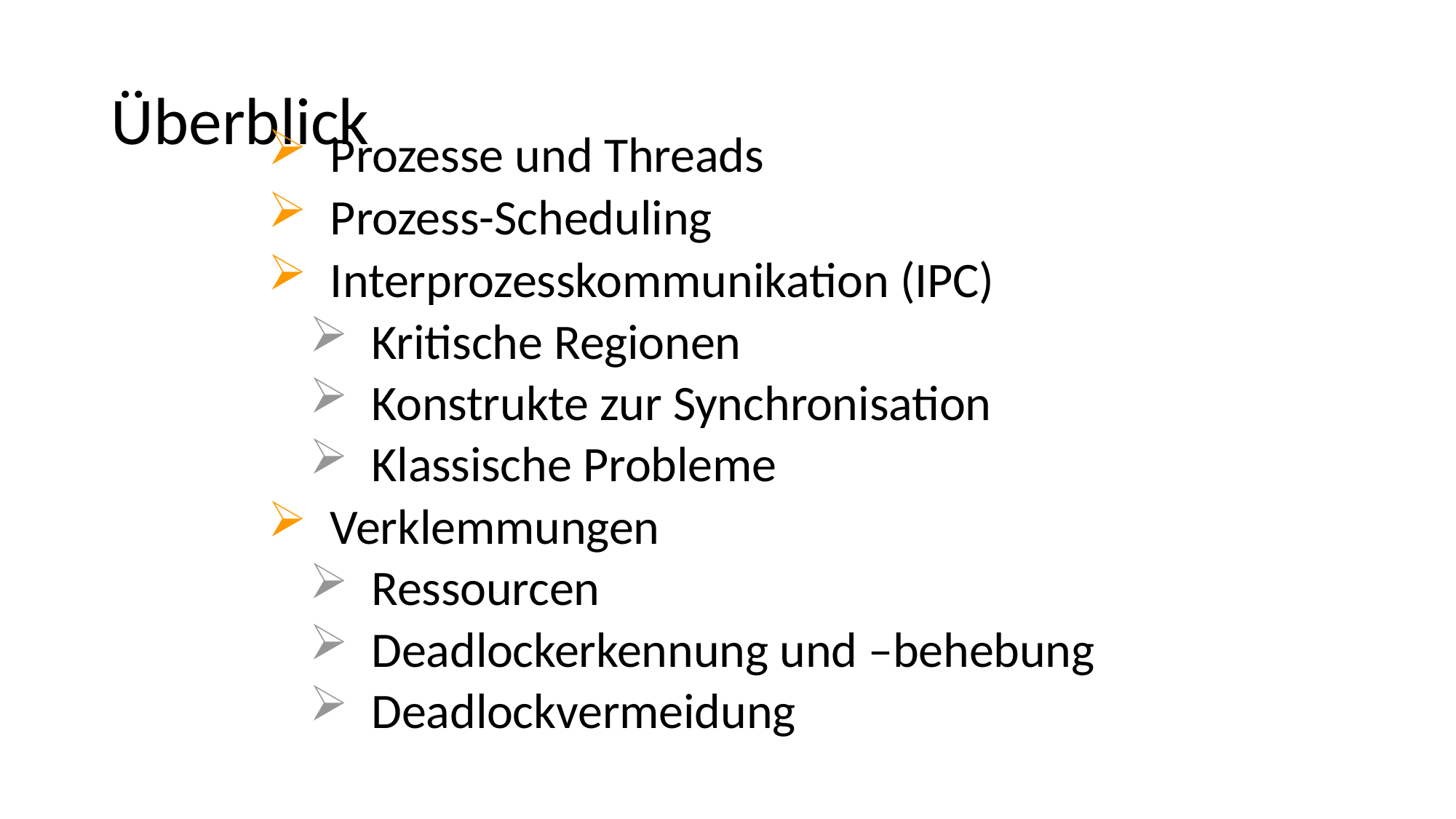

# Überblick
4-3
Prozesse und Threads
Prozess-Scheduling
Interprozesskommunikation (IPC)
Kritische Regionen
Konstrukte zur Synchronisation
Klassische Probleme
Verklemmungen
Ressourcen
Deadlockerkennung und –behebung
Deadlockvermeidung